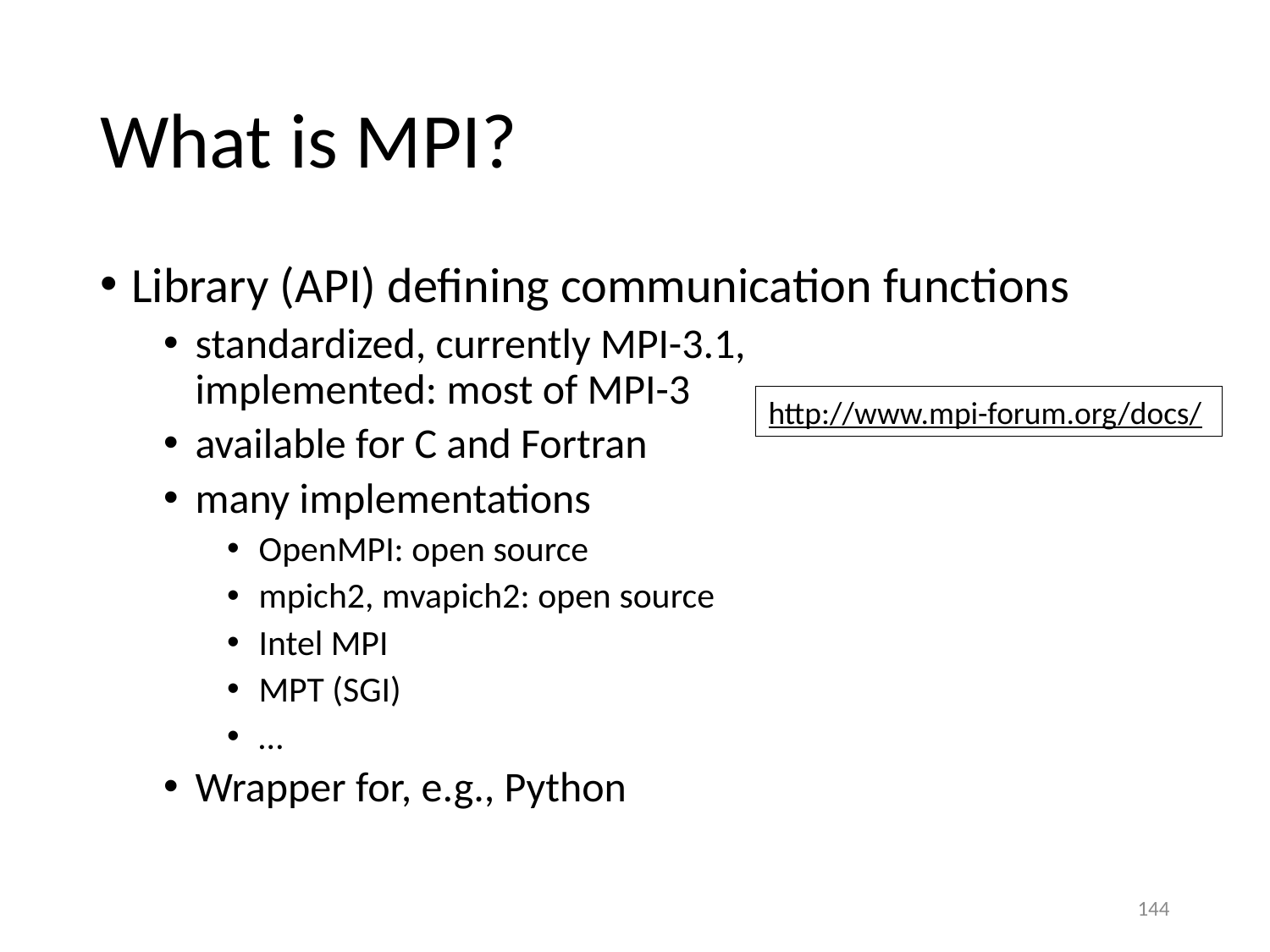

# What is MPI?
Library (API) defining communication functions
standardized, currently MPI-3.1,
implemented: most of MPI-3
available for C and Fortran
many implementations
OpenMPI: open source
mpich2, mvapich2: open source
Intel MPI
MPT (SGI)
…
Wrapper for, e.g., Python
http://www.mpi-forum.org/docs/
144